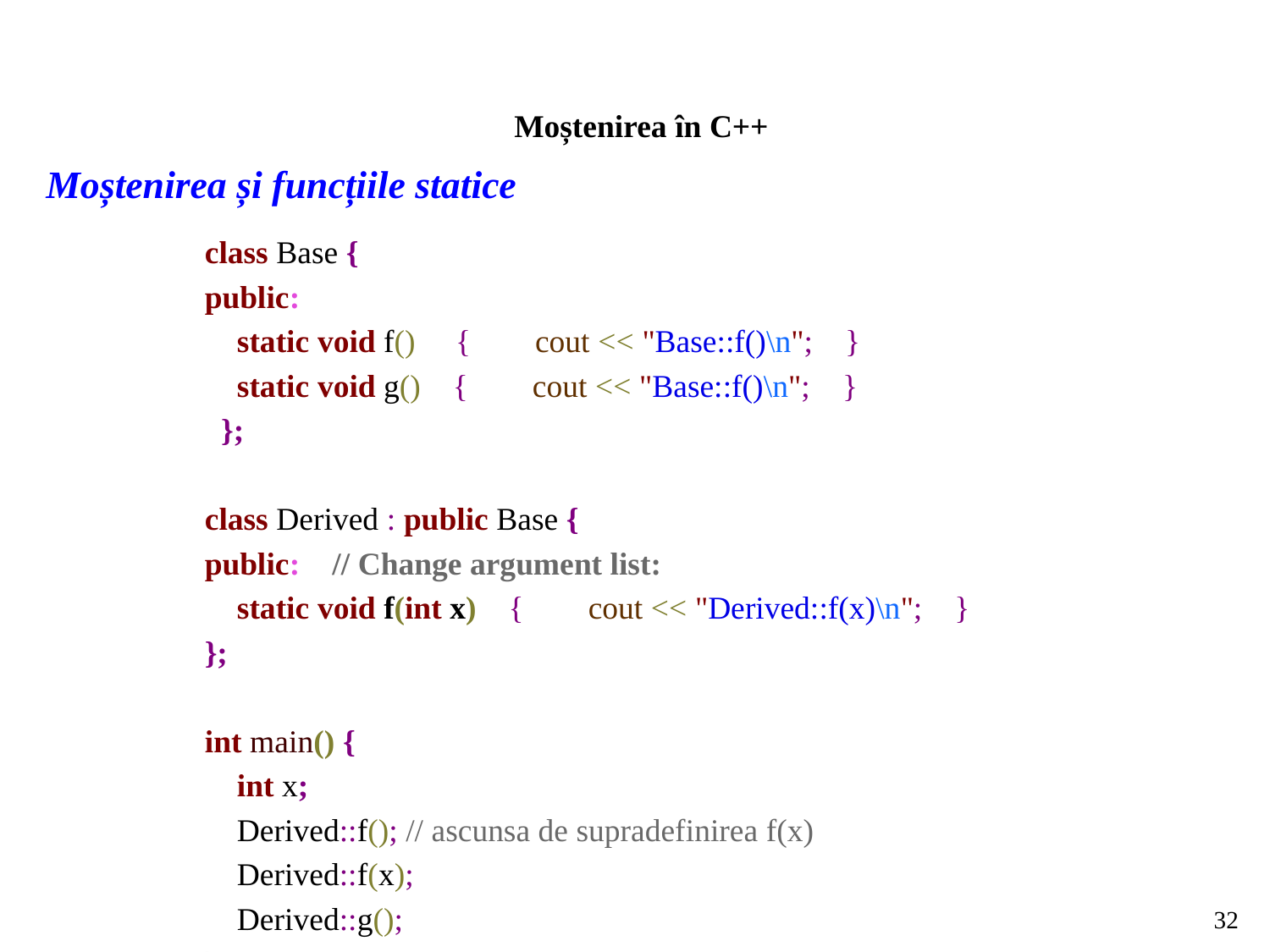

Moștenirea în C++
Moștenirea și funcțiile statice

class Base {
public:
    static void f()     {        cout << "Base::f()\n";    }
    static void g()    {        cout << "Base::f()\n";    }
  };

class Derived : public Base {
public:    // Change argument list:
    static void f(int x)    {        cout << "Derived::f(x)\n";    }
};

int main() {
    int x;
    Derived::f(); // ascunsa de supradefinirea f(x)
    Derived::f(x);
    Derived::g();
}
32